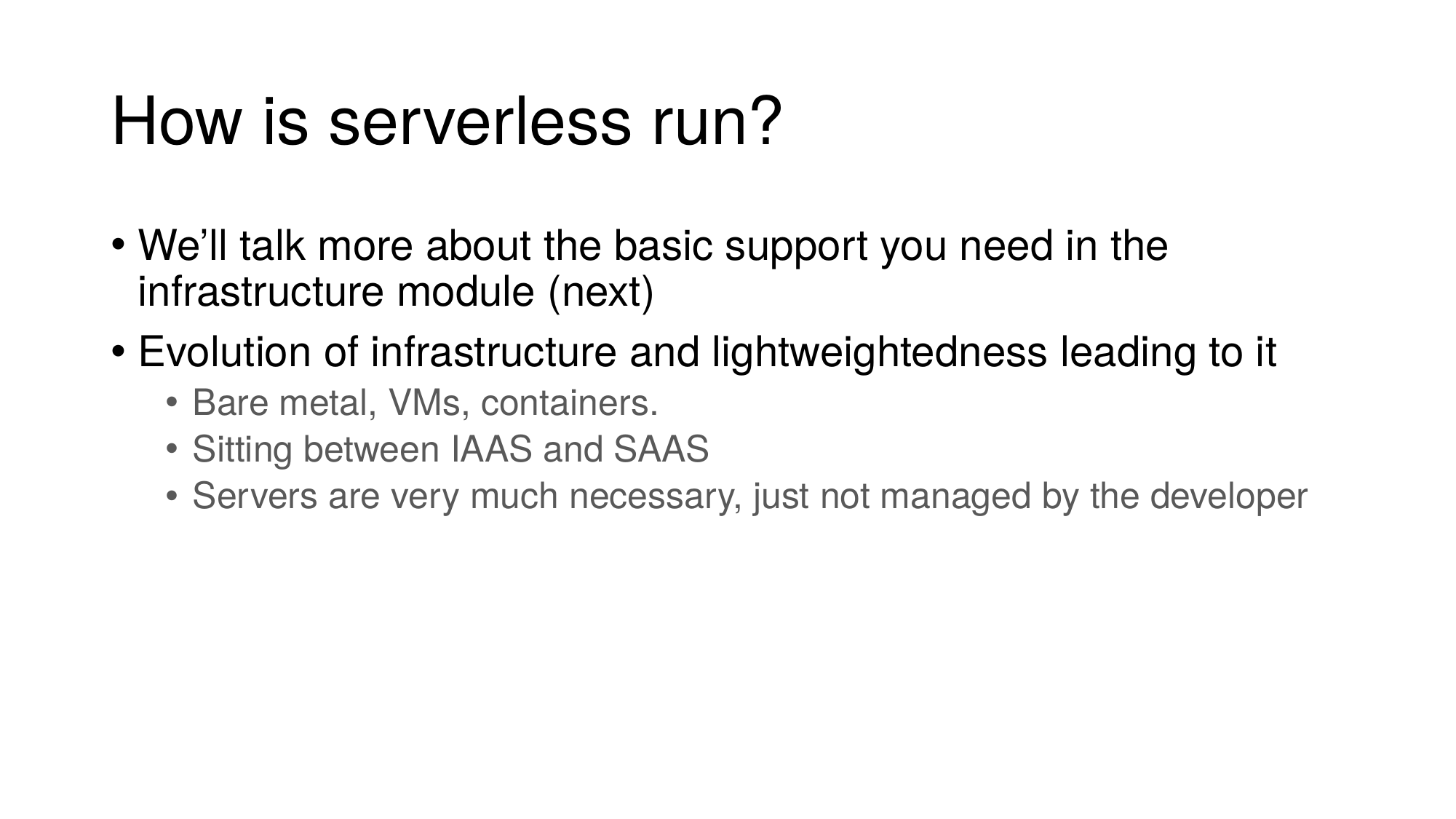

# How is serverless run?
We’ll talk more about the basic support you need in the infrastructure module (next)
Evolution of infrastructure and lightweightedness leading to it
Bare metal, VMs, containers.
Sitting between IAAS and SAAS
Servers are very much necessary, just not managed by the developer